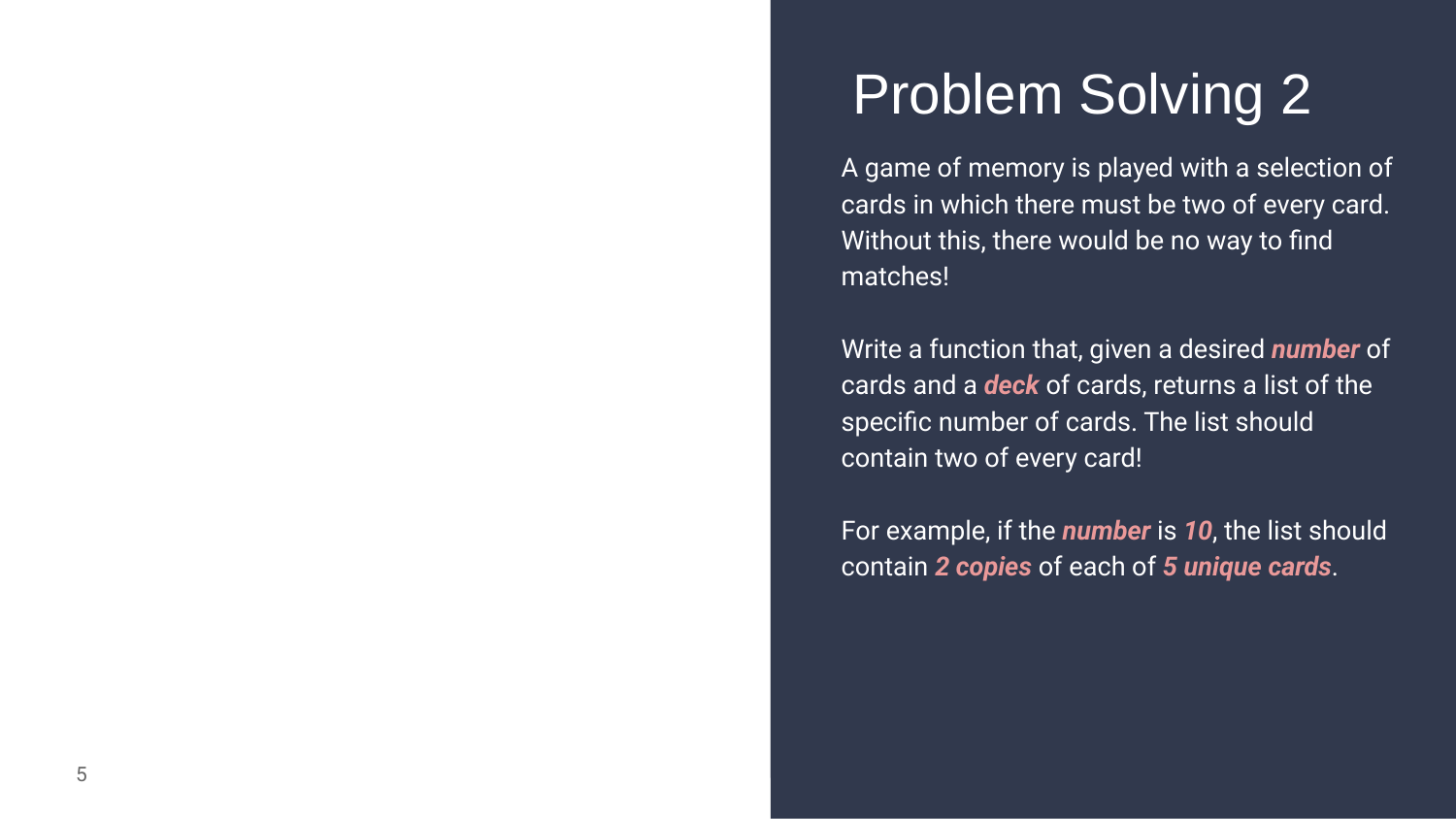

# Problem Solving 2
A game of memory is played with a selection of cards in which there must be two of every card. Without this, there would be no way to find matches!

Write a function that, given a desired number of cards and a deck of cards, returns a list of the specific number of cards. The list should contain two of every card!

For example, if the number is 10, the list should contain 2 copies of each of 5 unique cards.
5